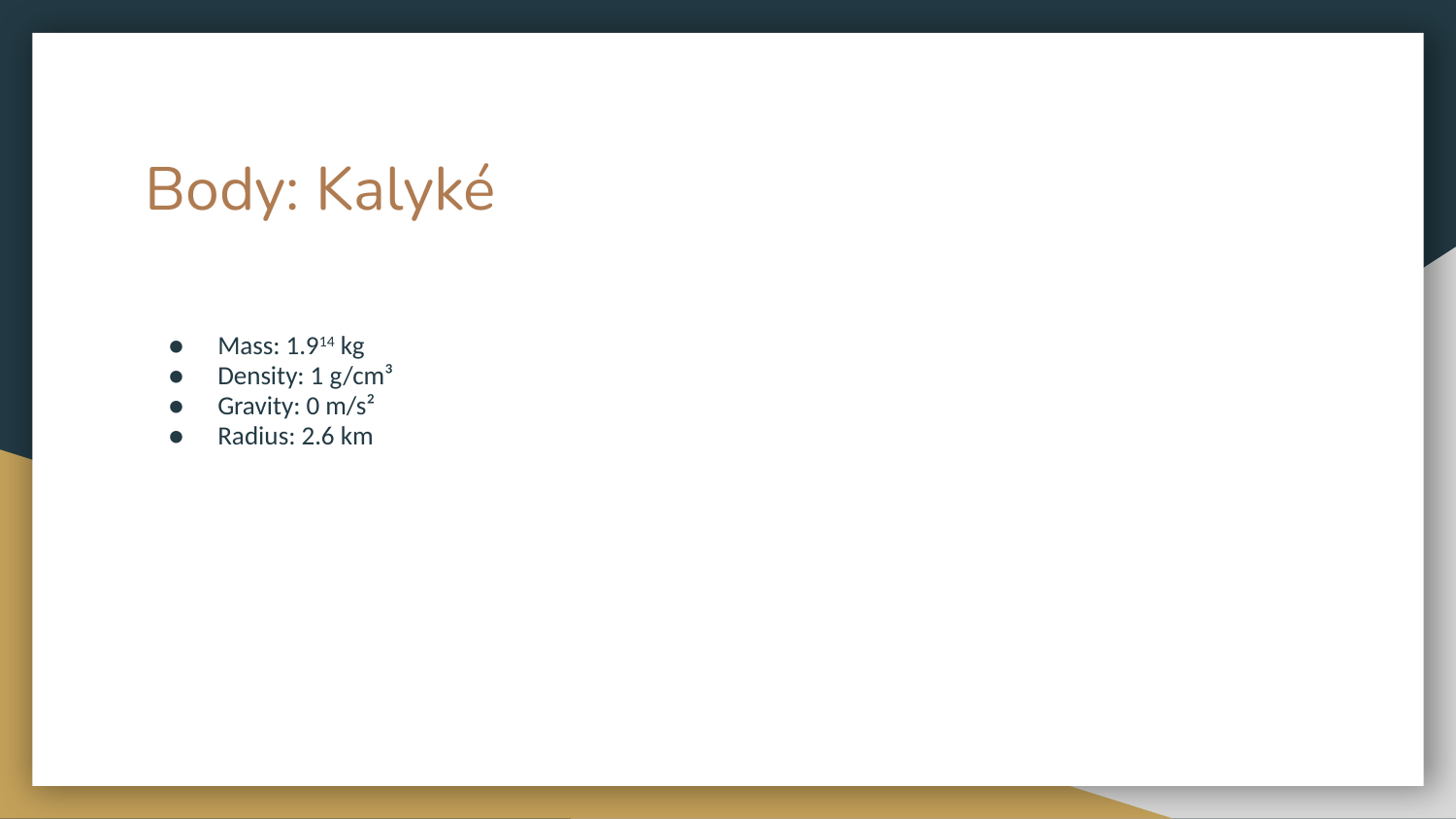

# Body: Kalyké
Mass: 1.914 kg
Density: 1 g/cm³
Gravity: 0 m/s²
Radius: 2.6 km